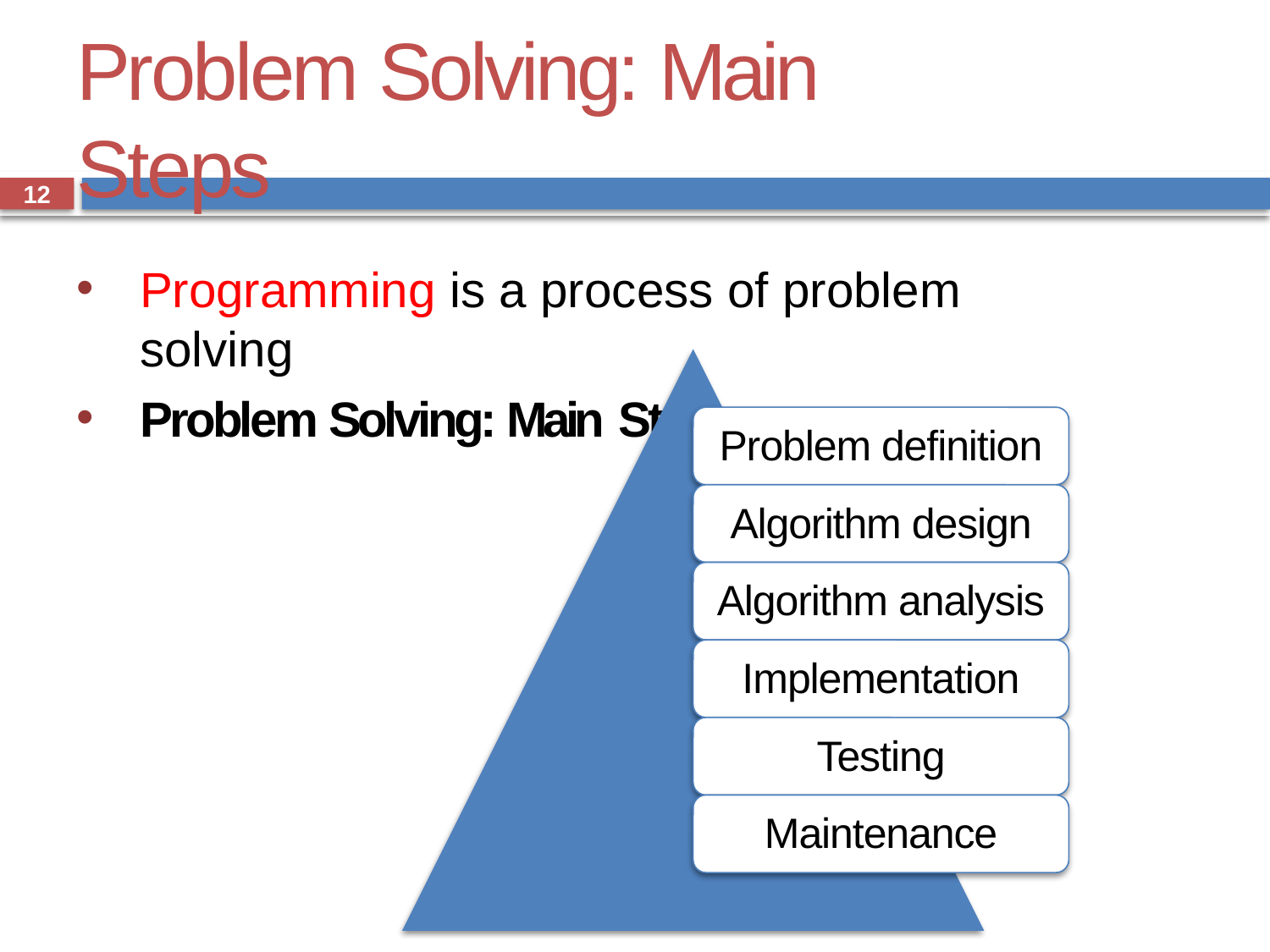

# Problem Solving: Main Steps
12
Programming is a process of problem solving
Problem Solving: Main Steps
Problem definition
Algorithm design
Algorithm analysis
Implementation
Testing
Maintenance